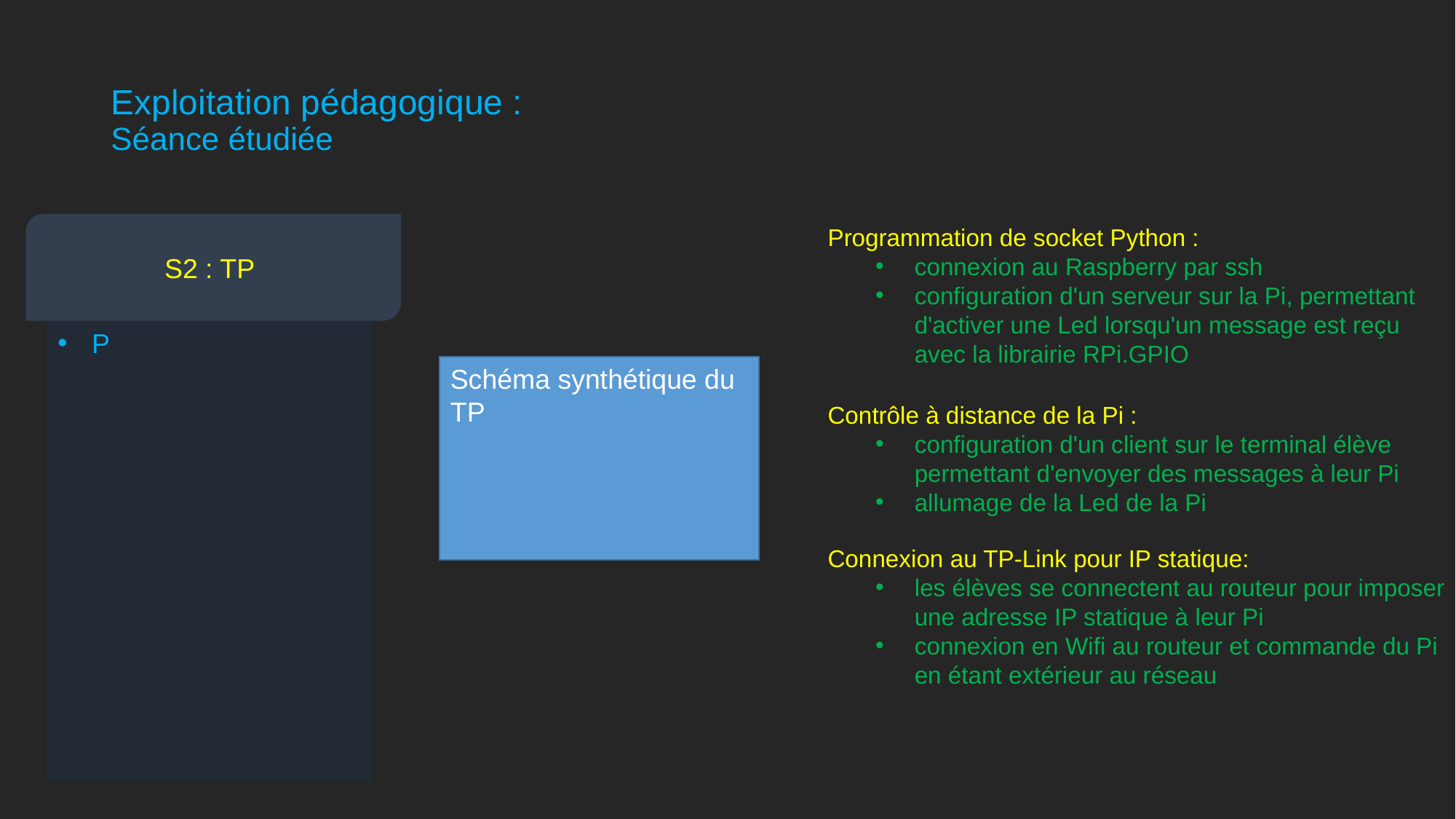

# Exploitation pédagogique : Séance étudiée
S2 : TP
Programmation de socket Python :
connexion au Raspberry par ssh
configuration d'un serveur sur la Pi, permettant d'activer une Led lorsqu'un message est reçu avec la librairie RPi.GPIO
P
Schéma synthétique du TP
Contrôle à distance de la Pi :
configuration d'un client sur le terminal élève permettant d'envoyer des messages à leur Pi
allumage de la Led de la Pi
Connexion au TP-Link pour IP statique:
les élèves se connectent au routeur pour imposer une adresse IP statique à leur Pi
connexion en Wifi au routeur et commande du Pi en étant extérieur au réseau
16